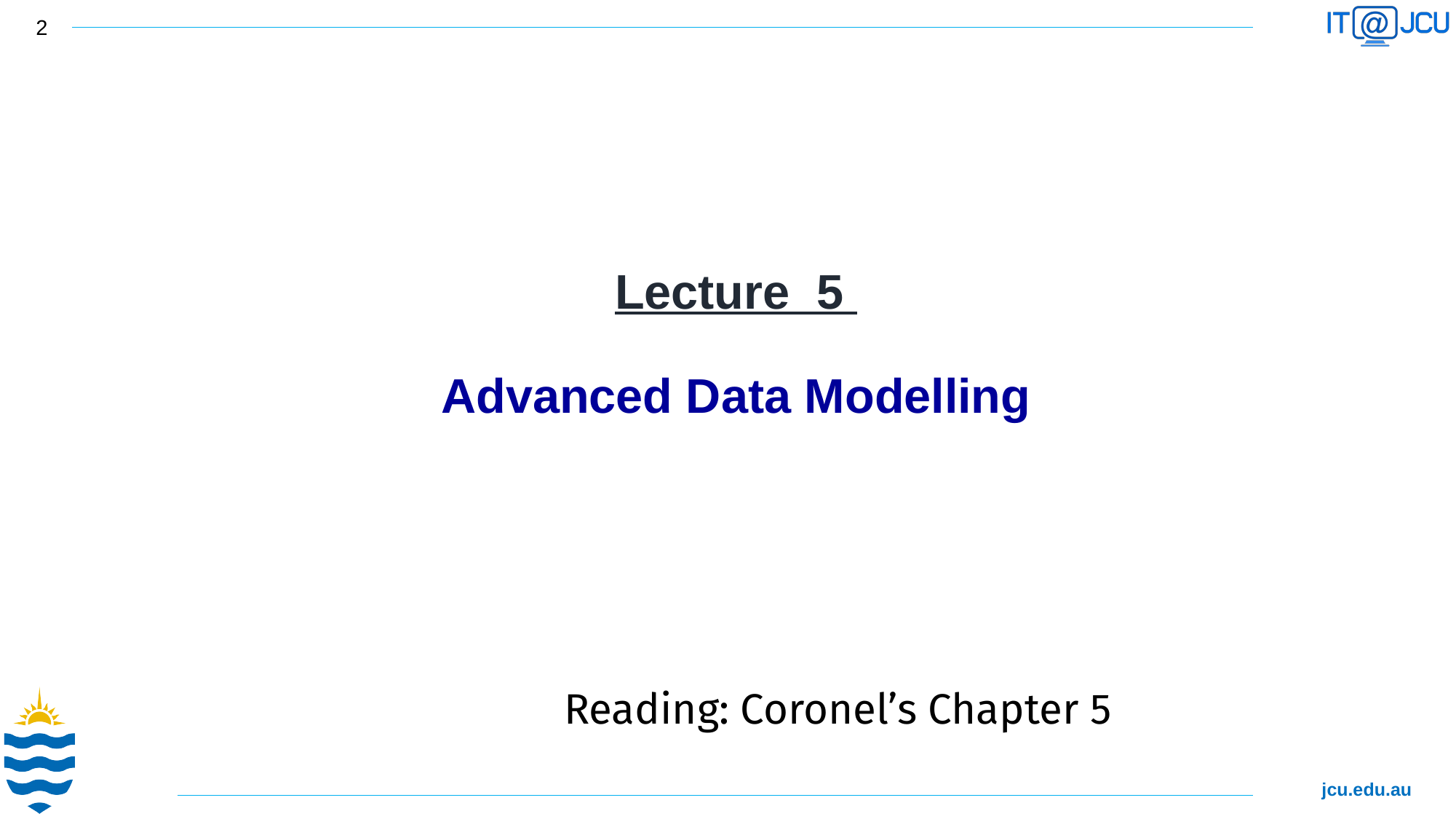

Lecture  5

Advanced Data Modelling
Reading: Coronel’s Chapter 5